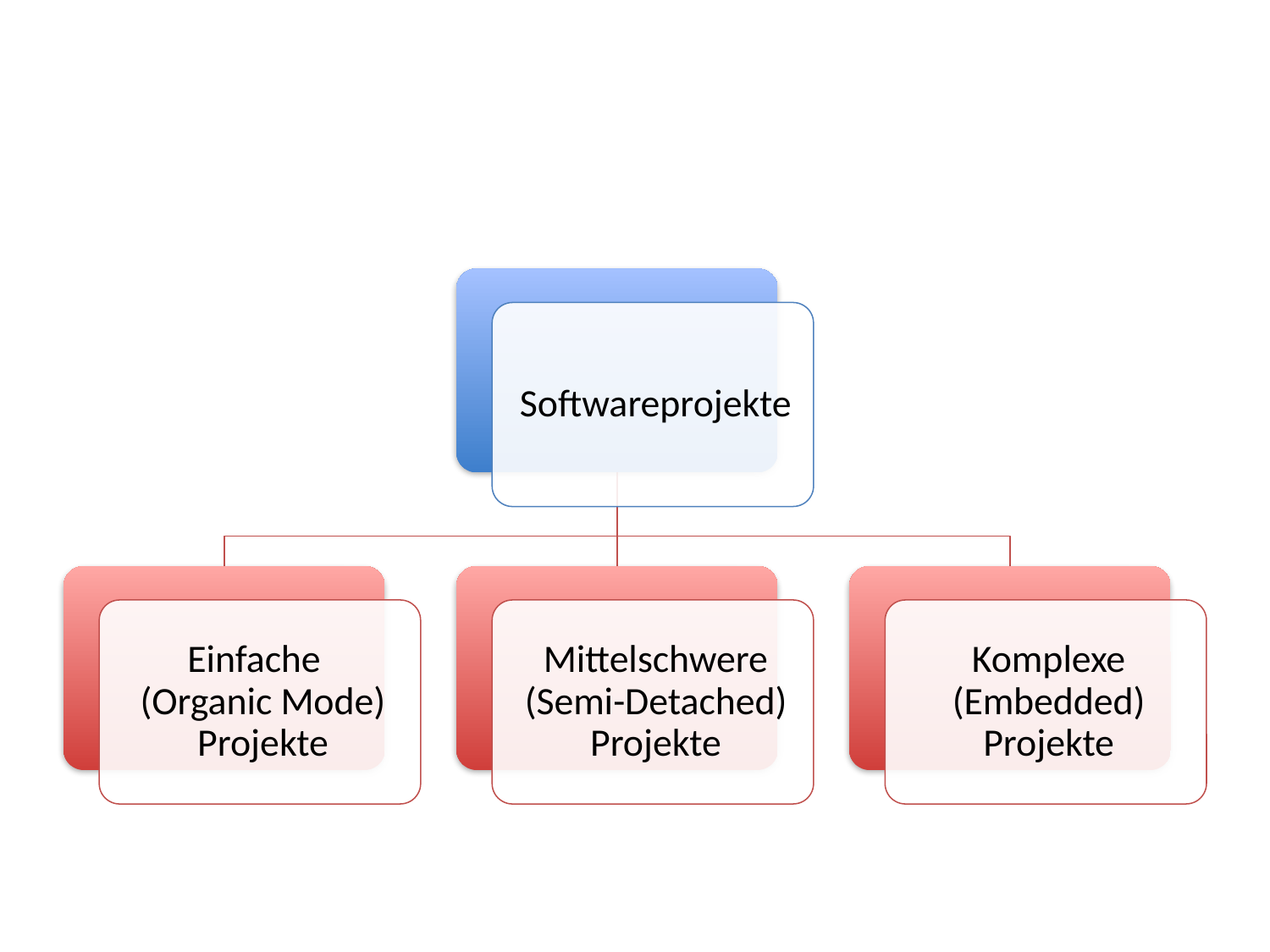

#
Softwareprojekte
Einfache   (Organic Mode) Projekte
Mittelschwere (Semi-Detached) Projekte
Komplexe (Embedded) Projekte